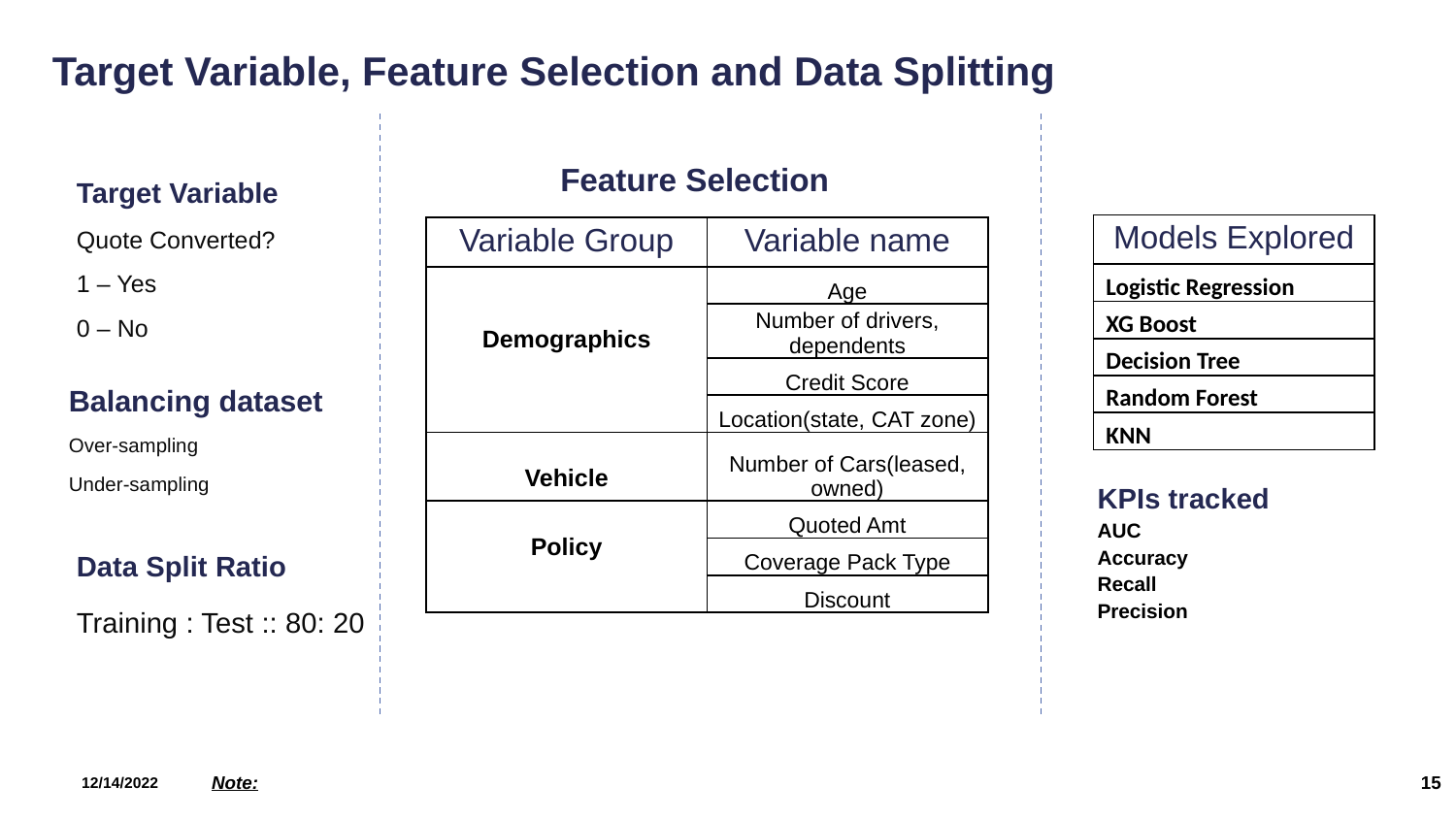

Target Variable, Feature Selection and Data Splitting
Feature Selection
Target Variable
Quote Converted?
1 – Yes
0 – No
| Models Explored |
| --- |
| Logistic Regression |
| XG Boost |
| Decision Tree |
| Random Forest |
| KNN |
| Variable Group | Variable name |
| --- | --- |
| Demographics | Age |
|  | Number of drivers, dependents |
|  | Credit Score |
|  | Location(state, CAT zone) |
| Vehicle | Number of Cars(leased, owned) |
| Policy | Quoted Amt |
|  | Coverage Pack Type |
|  | Discount |
Balancing dataset
Over-sampling
Under-sampling

KPIs tracked
AUC
Accuracy
Recall
Precision

Data Split Ratio
Training : Test :: 80: 20

15
12/14/2022
Note: